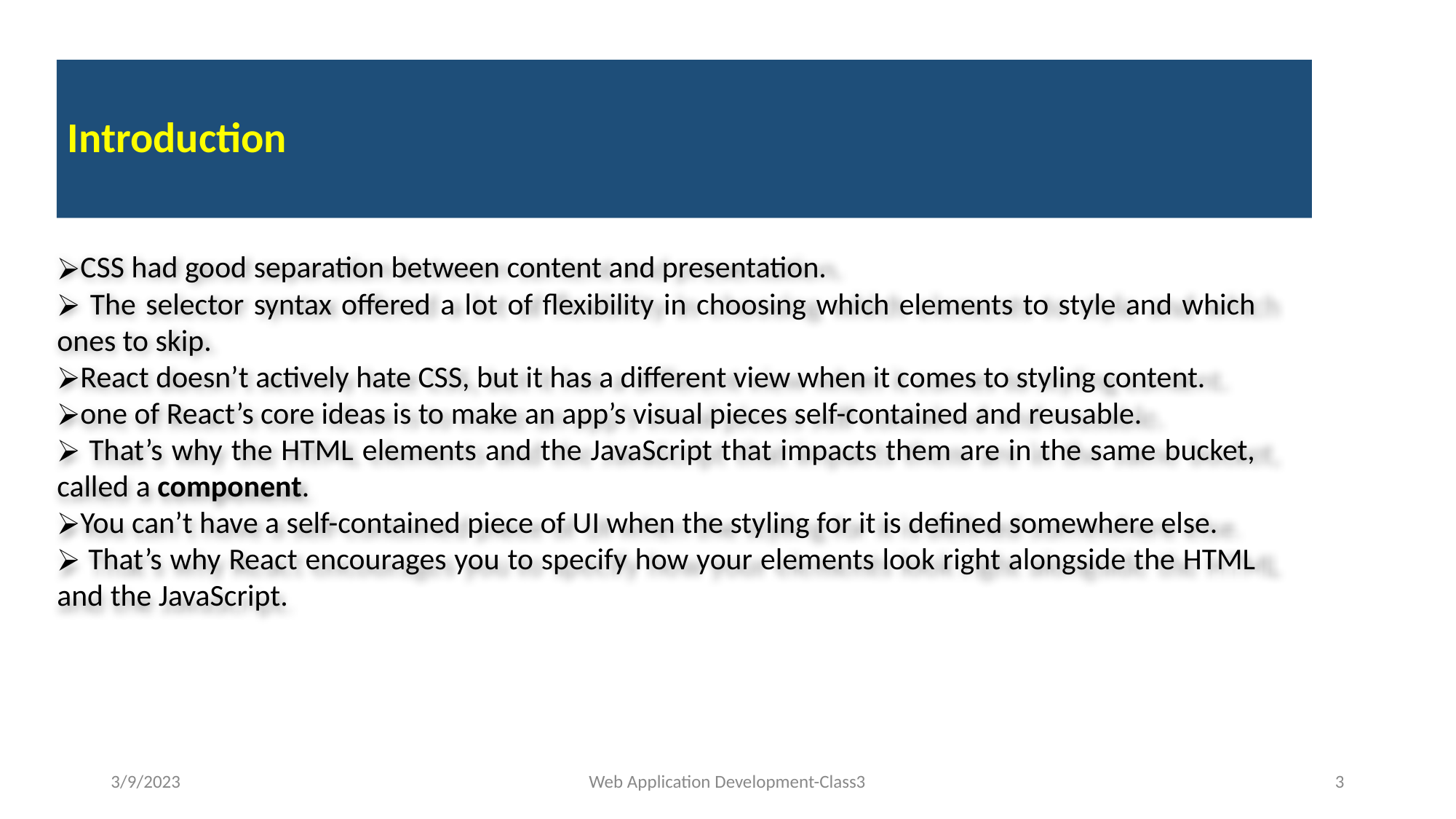

# Introduction

CSS had good separation between content and presentation.
 The selector syntax offered a lot of flexibility in choosing which elements to style and which ones to skip.
React doesn’t actively hate CSS, but it has a different view when it comes to styling content.
one of React’s core ideas is to make an app’s visual pieces self-contained and reusable.
 That’s why the HTML elements and the JavaScript that impacts them are in the same bucket, called a component.
You can’t have a self-contained piece of UI when the styling for it is defined somewhere else.
 That’s why React encourages you to specify how your elements look right alongside the HTML and the JavaScript.
3/9/2023
Web Application Development-Class3
3